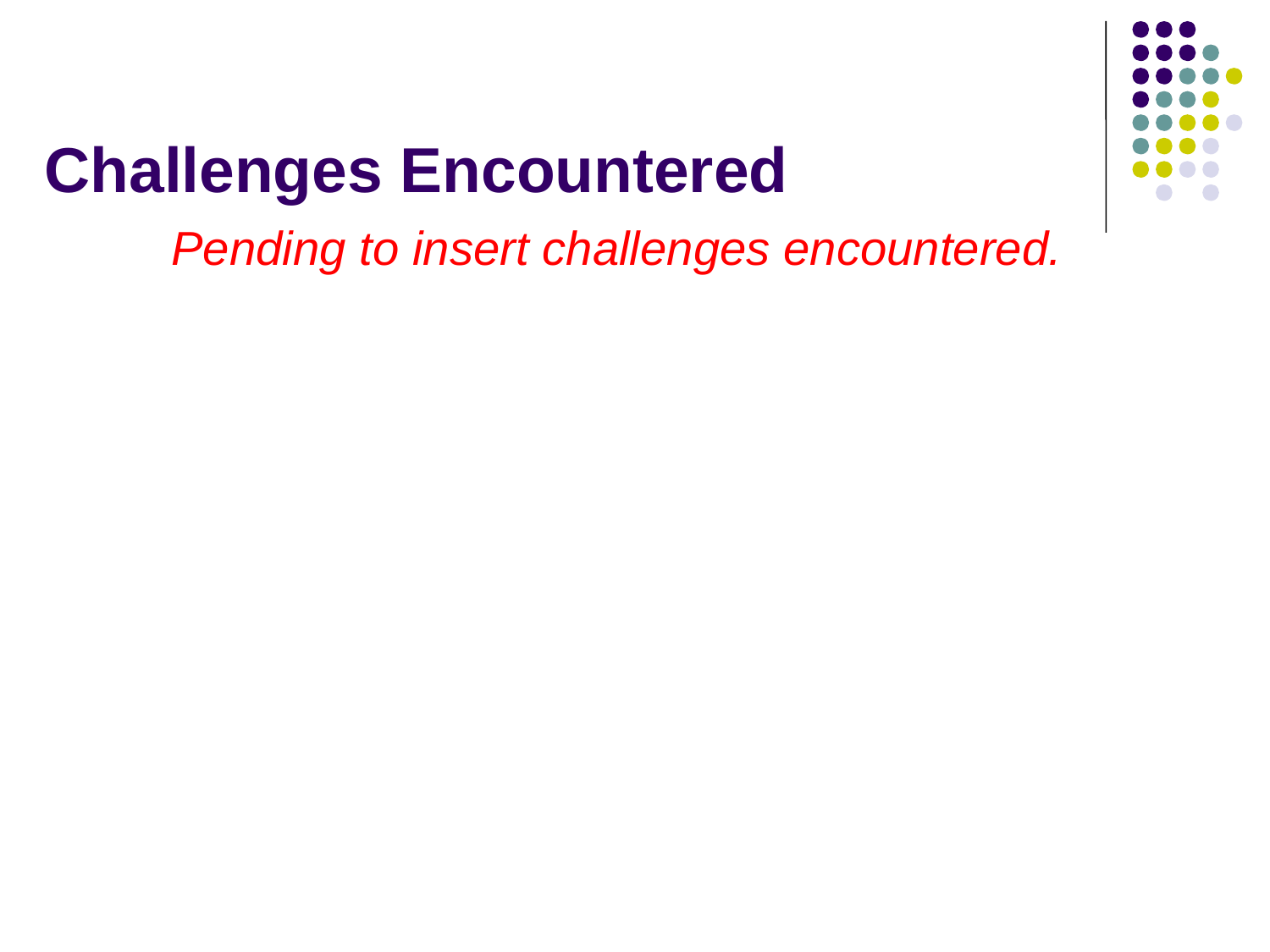

# Challenges Encountered
Pending to insert challenges encountered.